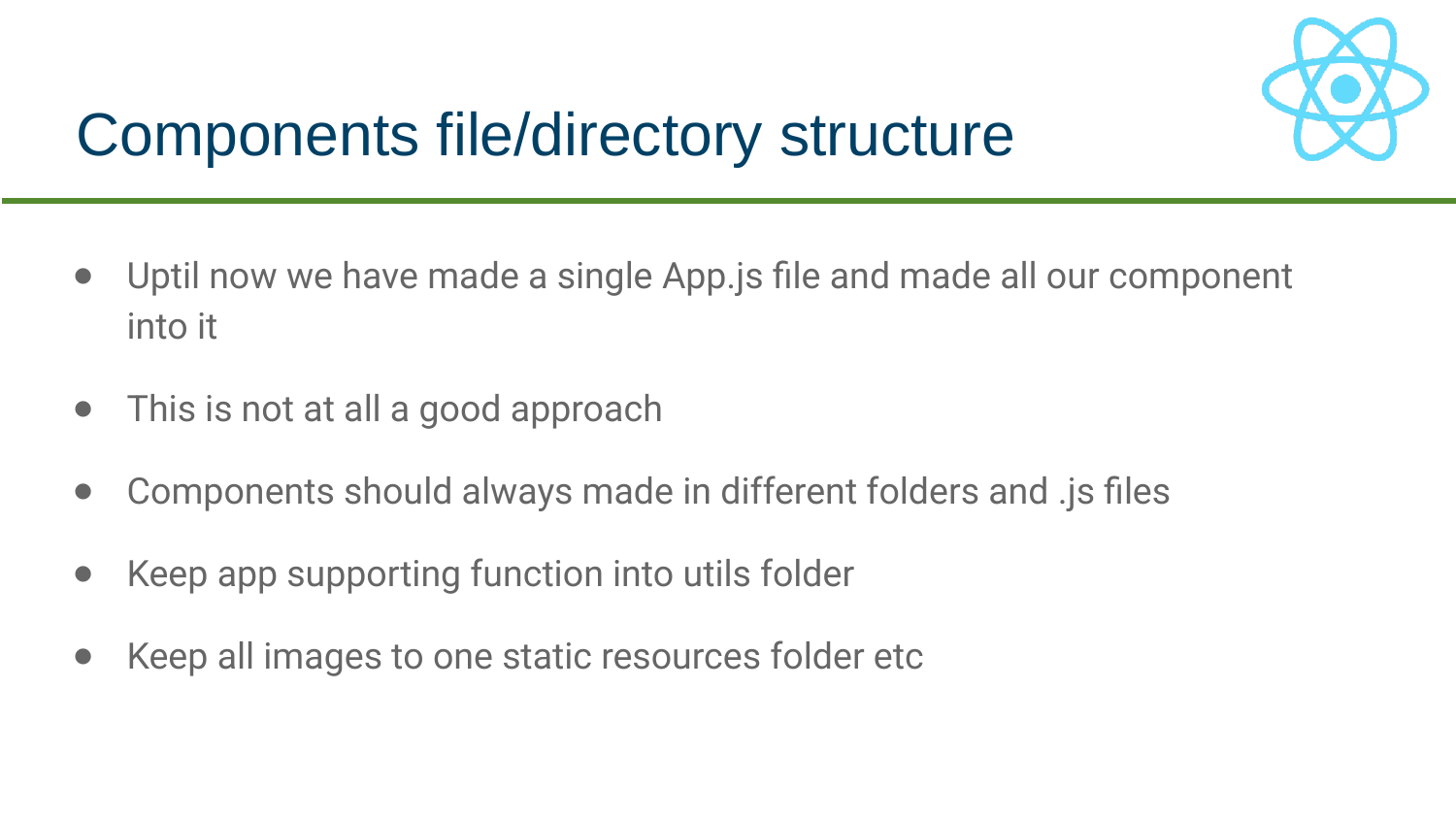

# Components file/directory structure
Uptil now we have made a single App.js file and made all our component into it
This is not at all a good approach
Components should always made in different folders and .js files
Keep app supporting function into utils folder
Keep all images to one static resources folder etc